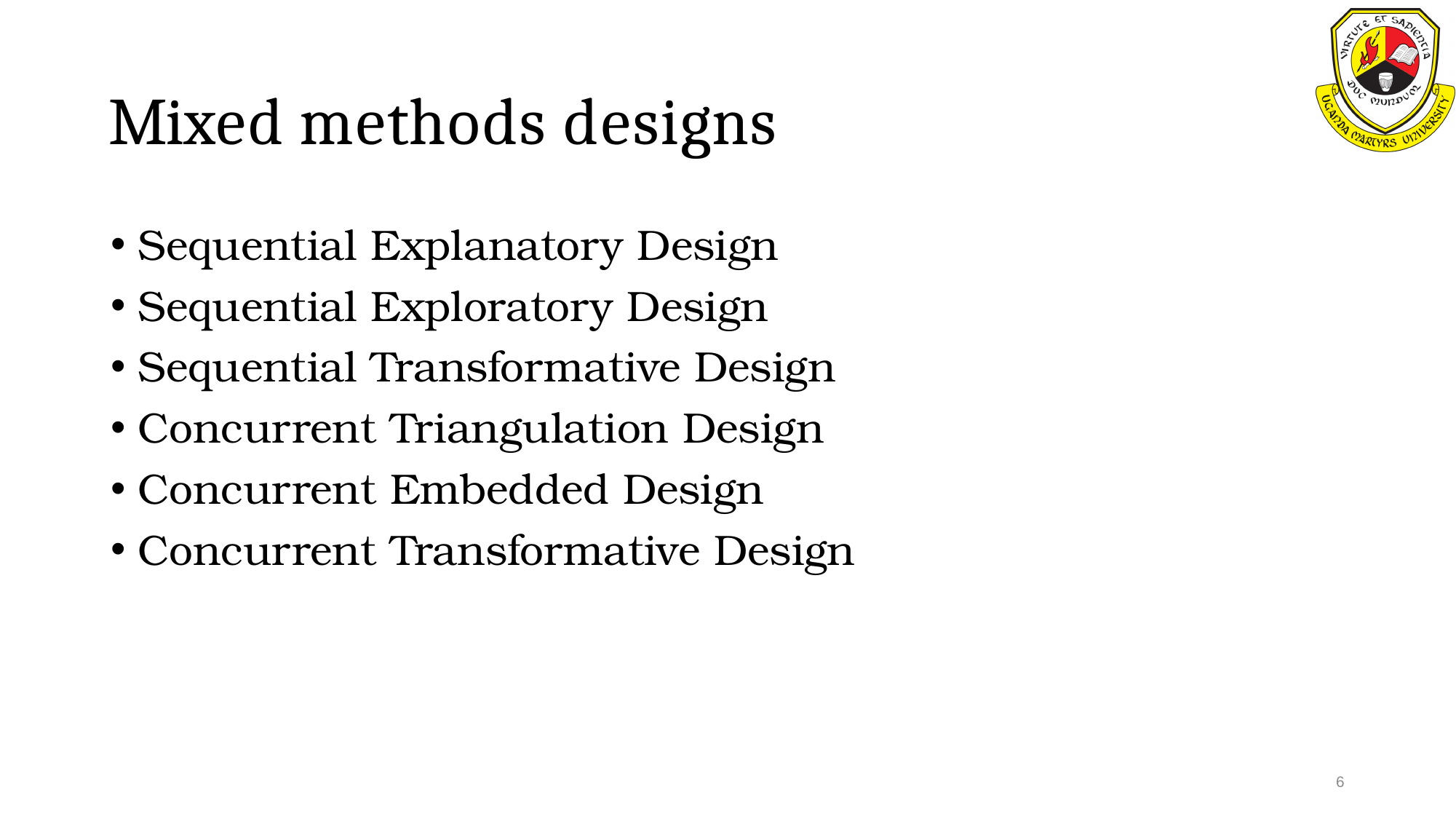

# Mixed methods designs
Sequential Explanatory Design
Sequential Exploratory Design
Sequential Transformative Design
Concurrent Triangulation Design
Concurrent Embedded Design
Concurrent Transformative Design
6